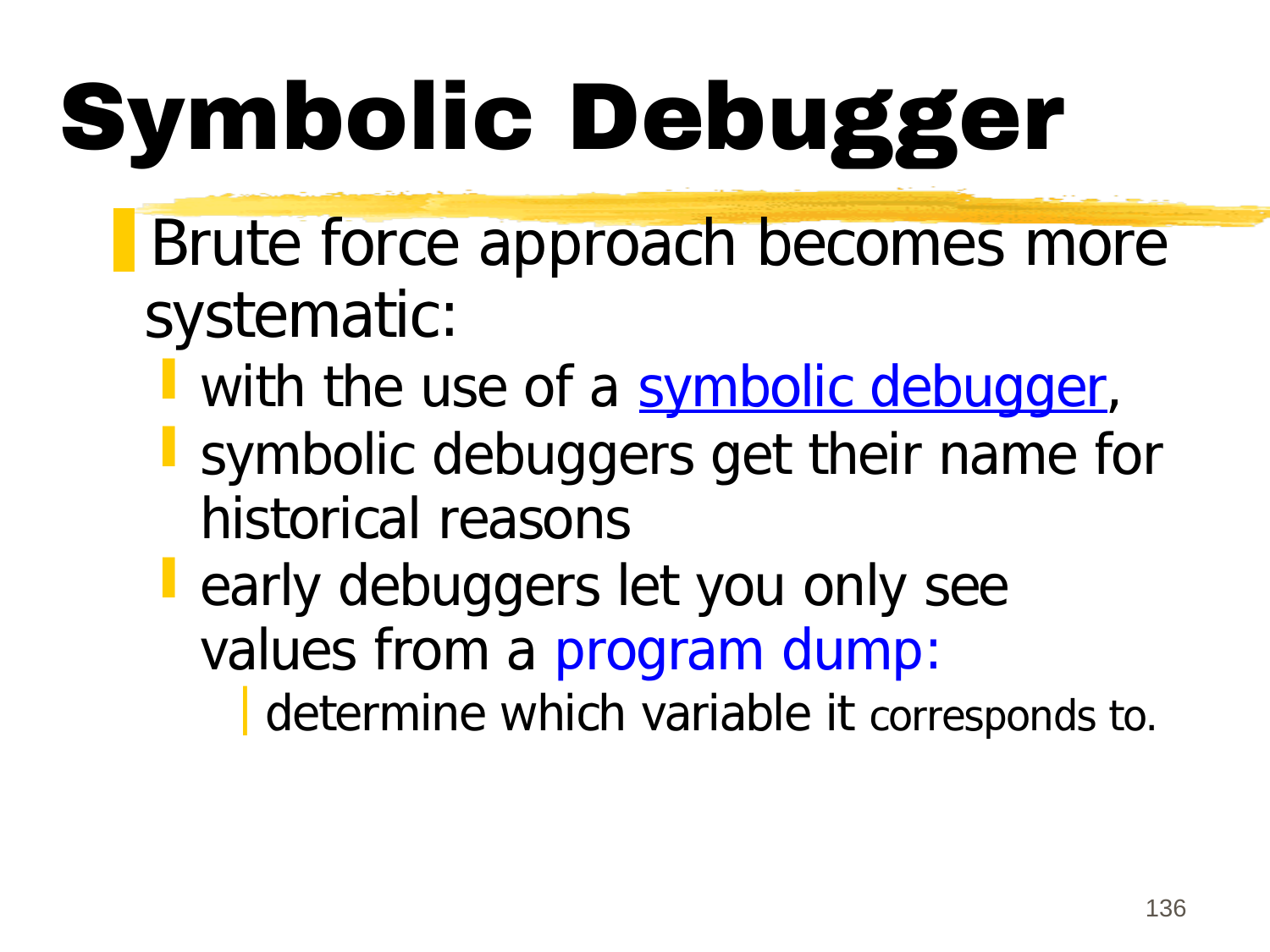

# Symbolic Debugger
Brute force approach becomes more systematic:
with the use of a symbolic debugger,
symbolic debuggers get their name for historical reasons
early debuggers let you only see values from a program dump:
determine which variable it corresponds to.
136